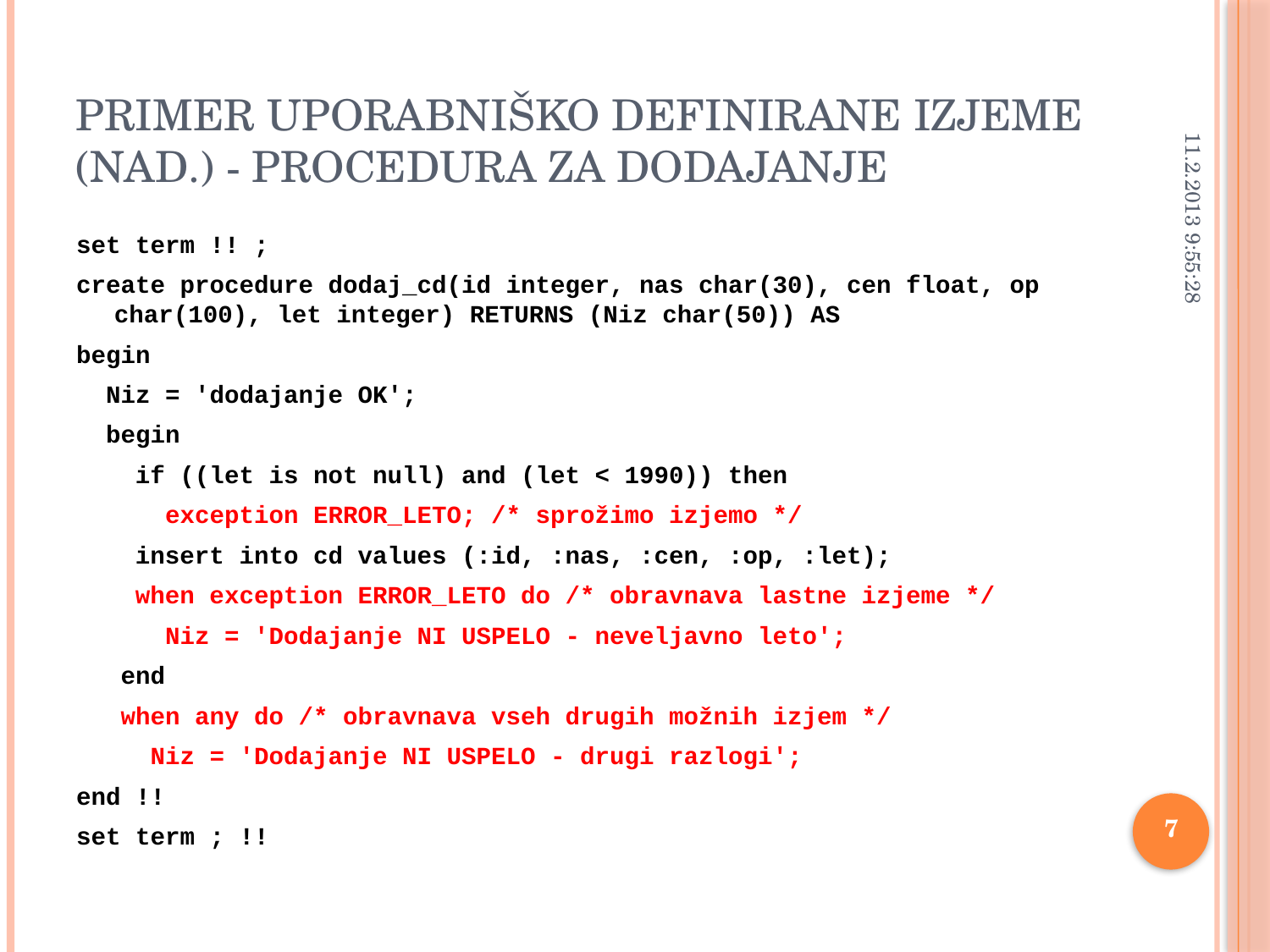

# PRIMER UPORABNIŠKO DEFINIRANE IZJEME (nad.) - Procedura za dodajanje
11.2.2013 9:55:28
set term !! ;
create procedure dodaj_cd(id integer, nas char(30), cen float, op char(100), let integer) RETURNS (Niz char(50)) AS
begin
  Niz = 'dodajanje OK';
  begin
    if ((let is not null) and (let < 1990)) then
      exception ERROR_LETO; /* sprožimo izjemo */
    insert into cd values (:id, :nas, :cen, :op, :let);
    when exception ERROR_LETO do /* obravnava lastne izjeme */
      Niz = 'Dodajanje NI USPELO - neveljavno leto';
   end
   when any do /* obravnava vseh drugih možnih izjem */
     Niz = 'Dodajanje NI USPELO - drugi razlogi';
end !!
set term ; !!
7